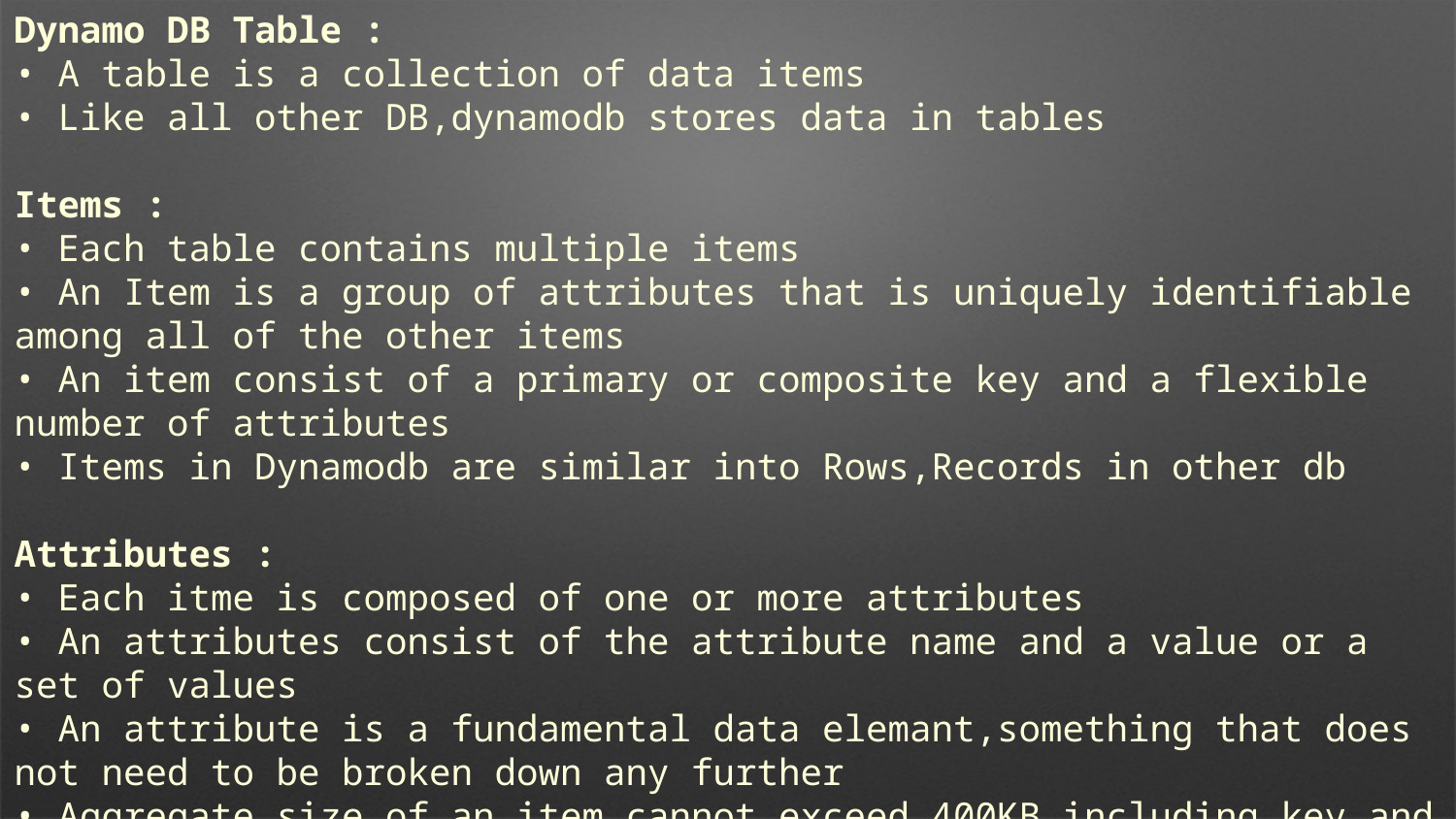

Dynamo DB Table :
• A table is a collection of data items
• Like all other DB,dynamodb stores data in tables

Items :
• Each table contains multiple items
• An Item is a group of attributes that is uniquely identifiable among all of the other items
• An item consist of a primary or composite key and a flexible number of attributes
• Items in Dynamodb are similar into Rows,Records in other db

Attributes :
• Each itme is composed of one or more attributes
• An attributes consist of the attribute name and a value or a set of values
• An attribute is a fundamental data elemant,something that does not need to be broken down any further
• Aggregate size of an item cannot exceed 400KB including key and all attributes
• If the item size is more than 400KB, then we can upload the item in S3 bucket and then we can add the URL from S3 bucket in the table